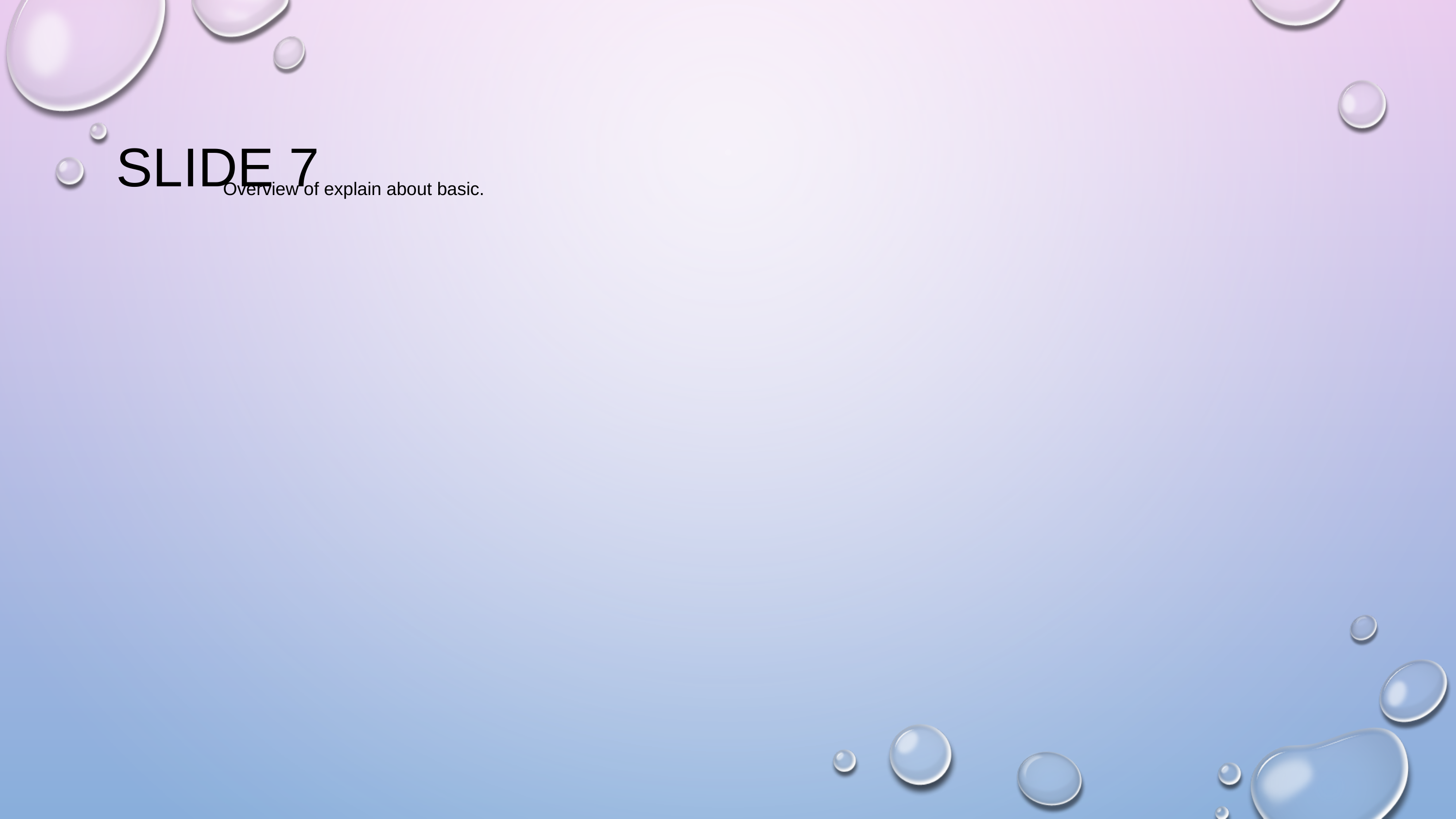

# Slide 7

Overview of explain about basic.